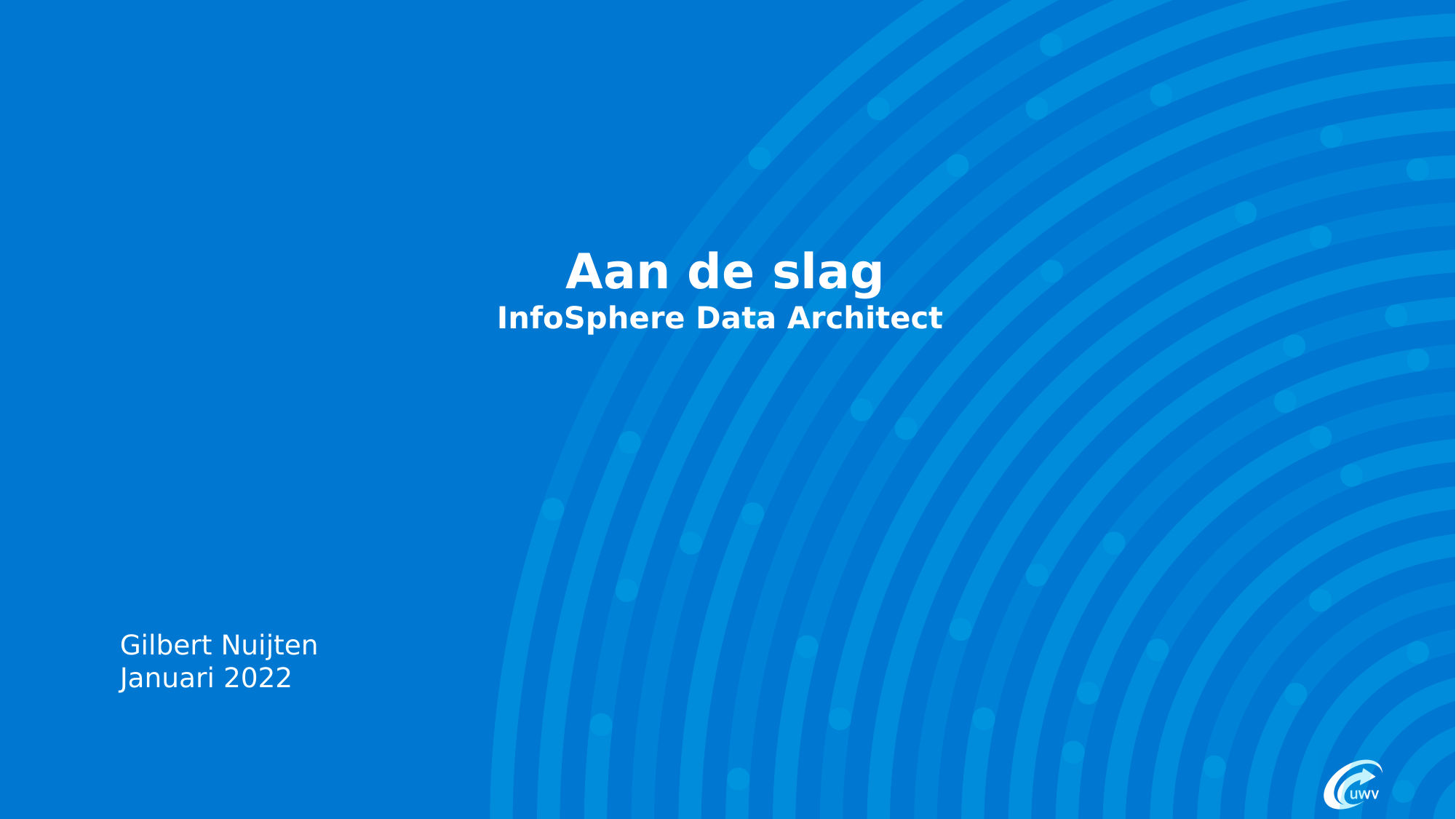

# Aan de slag InfoSphere Data Architect
Gilbert Nuijten
Januari 2022